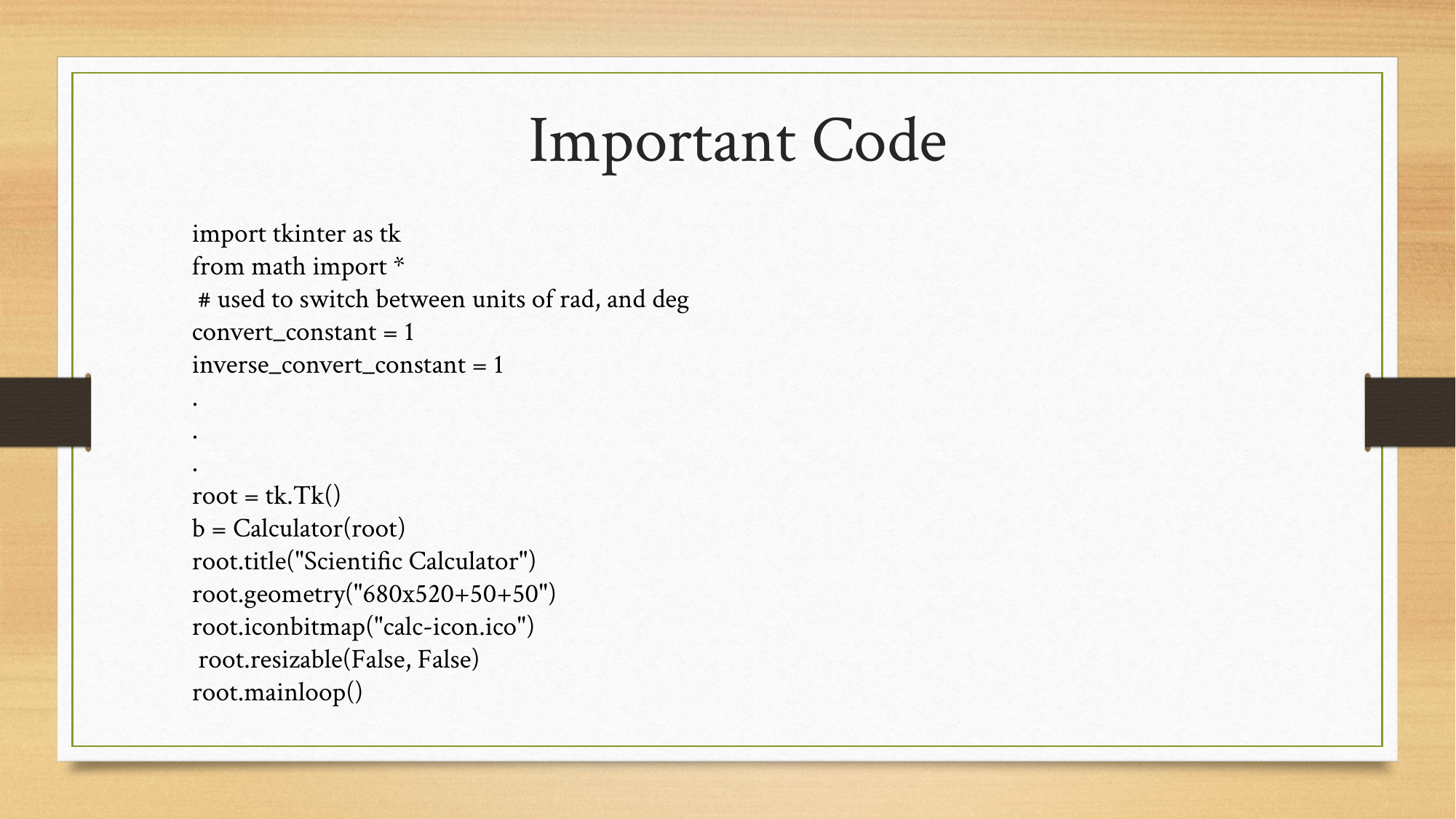

Important Code
import tkinter as tk
from math import *
 # used to switch between units of rad, and deg
convert_constant = 1
inverse_convert_constant = 1
.
.
.
root = tk.Tk()
b = Calculator(root)
root.title("Scientific Calculator")
root.geometry("680x520+50+50")
root.iconbitmap("calc-icon.ico")
 root.resizable(False, False)
root.mainloop()